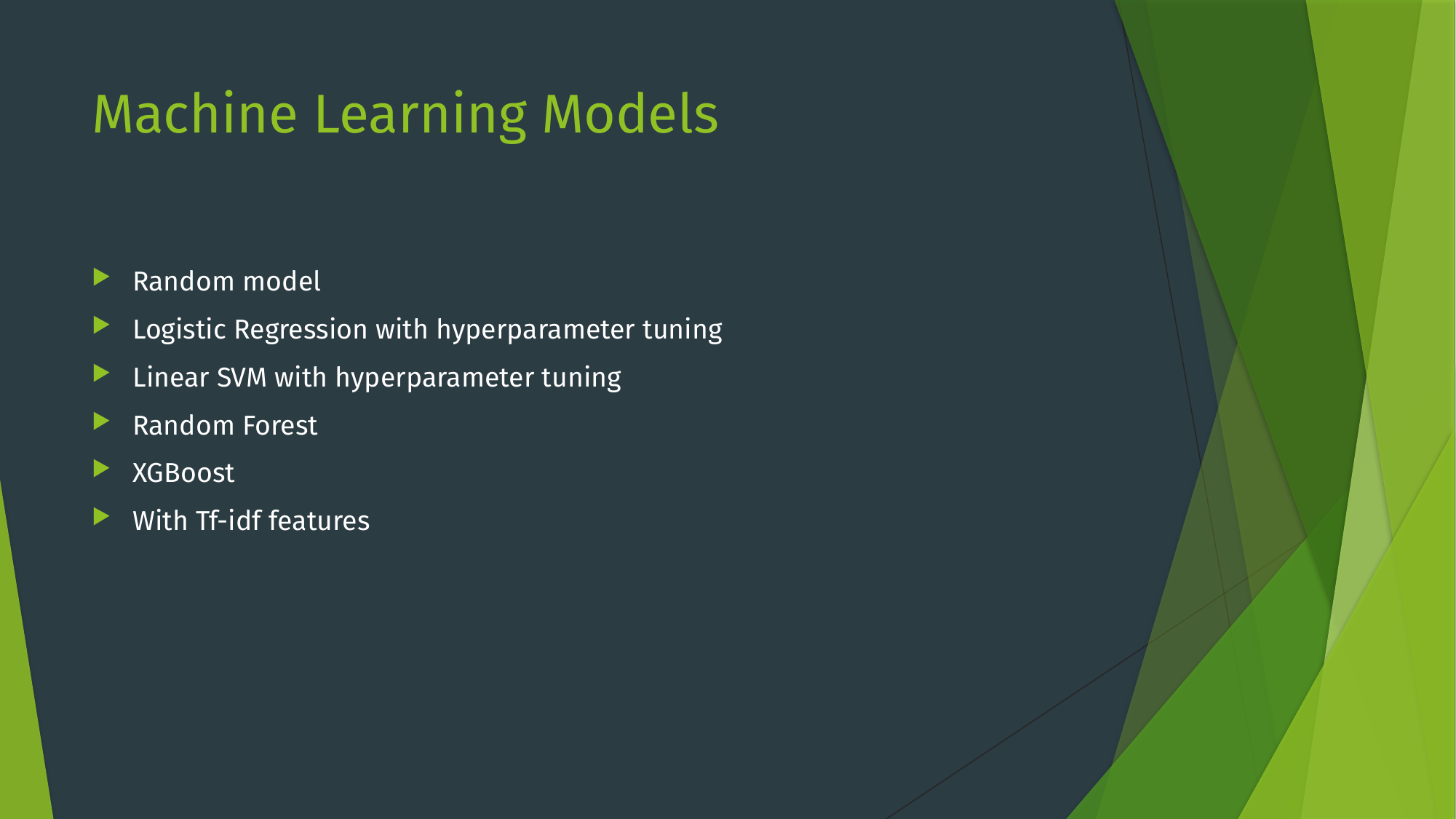

# Machine Learning Models
Random model
Logistic Regression with hyperparameter tuning
Linear SVM with hyperparameter tuning
Random Forest
XGBoost
With Tf-idf features